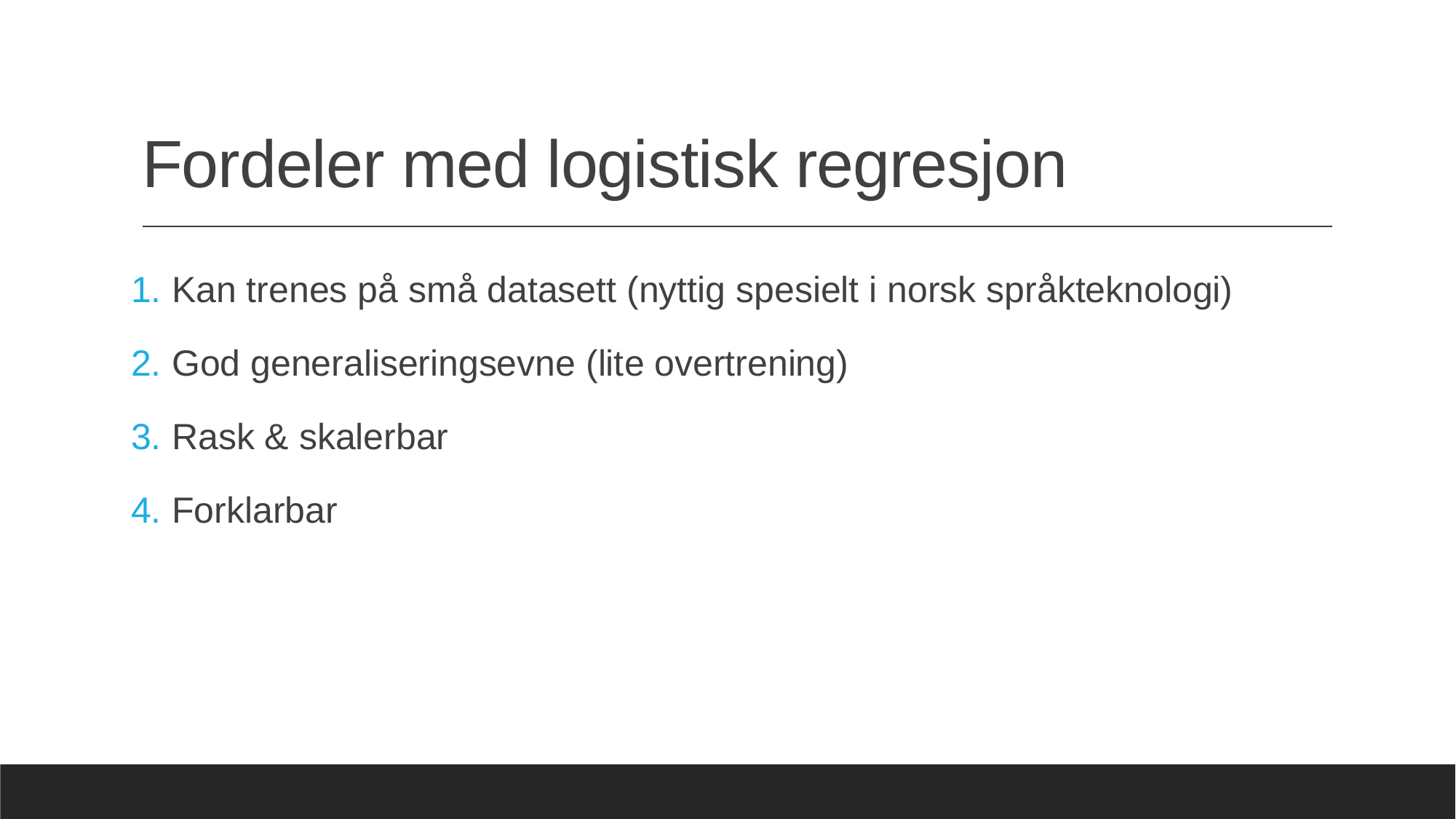

# Fordeler med logistisk regresjon
Kan trenes på små datasett (nyttig spesielt i norsk språkteknologi)
God generaliseringsevne (lite overtrening)
Rask & skalerbar
Forklarbar